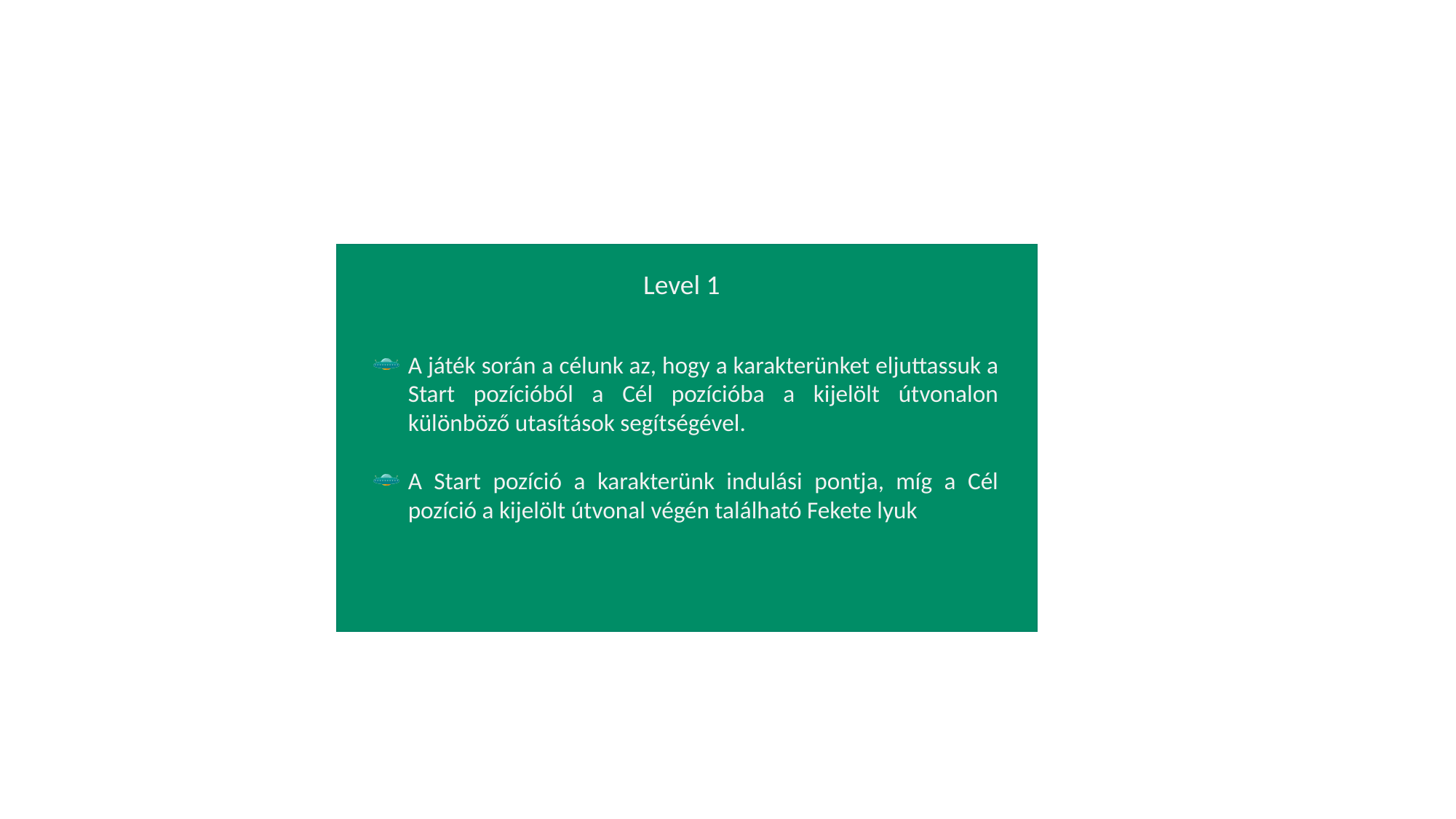

Level 1
A játék során a célunk az, hogy a karakterünket eljuttassuk a Start pozícióból a Cél pozícióba a kijelölt útvonalon különböző utasítások segítségével.

A Start pozíció a karakterünk indulási pontja, míg a Cél pozíció a kijelölt útvonal végén található Fekete lyuk